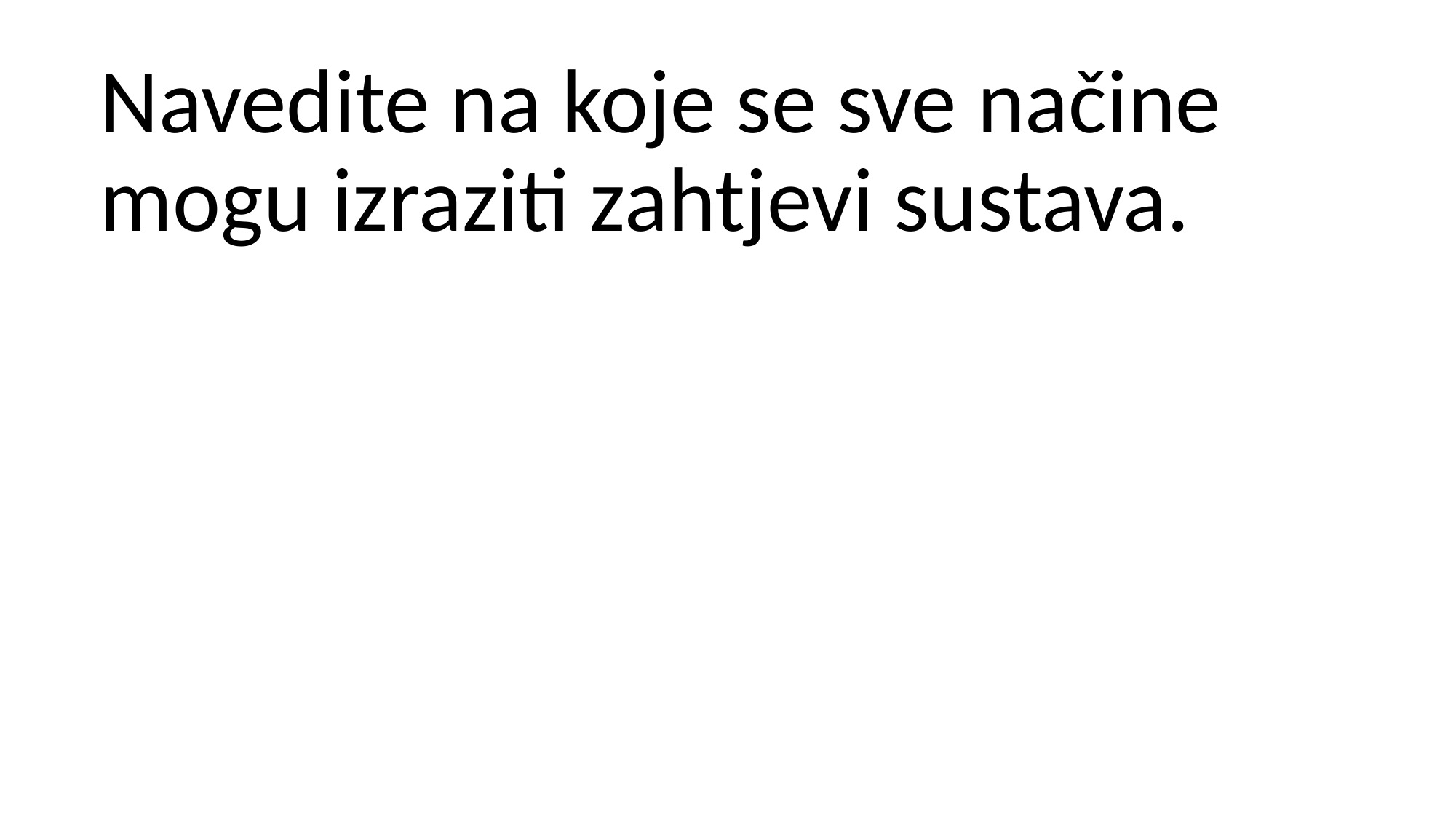

Navedite na koje se sve načine mogu izraziti zahtjevi sustava.